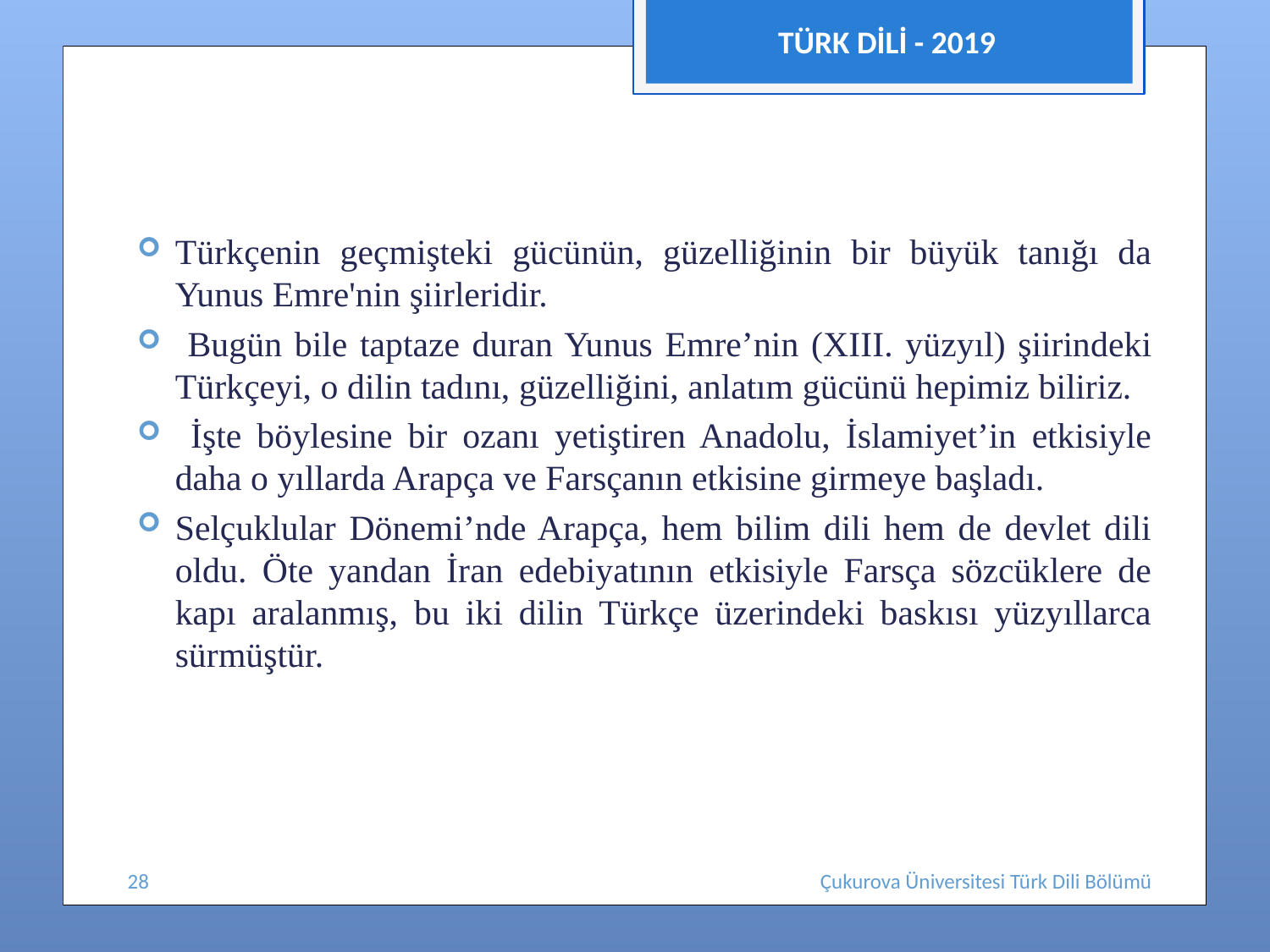

TÜRK DİLİ - 2019
#

Türkçenin geçmişteki gücünün, güzelliğinin bir büyük tanığı da Yunus Emre'nin şiirleridir.
 Bugün bile taptaze duran Yunus Emre’nin (XIII. yüzyıl) şiirindeki Türkçeyi, o dilin tadını, güzelliğini, anlatım gücünü hepimiz biliriz.
 İşte böylesine bir ozanı yetiştiren Anadolu, İslamiyet’in etkisiyle daha o yıllarda Arapça ve Farsçanın etkisine girmeye başladı.
Selçuklular Dönemi’nde Arapça, hem bilim dili hem de devlet dili oldu. Öte yandan İran edebiyatının etkisiyle Farsça sözcüklere de kapı aralanmış, bu iki dilin Türkçe üzerindeki baskısı yüzyıllarca sürmüştür.

28
Çukurova Üniversitesi Türk Dili Bölümü